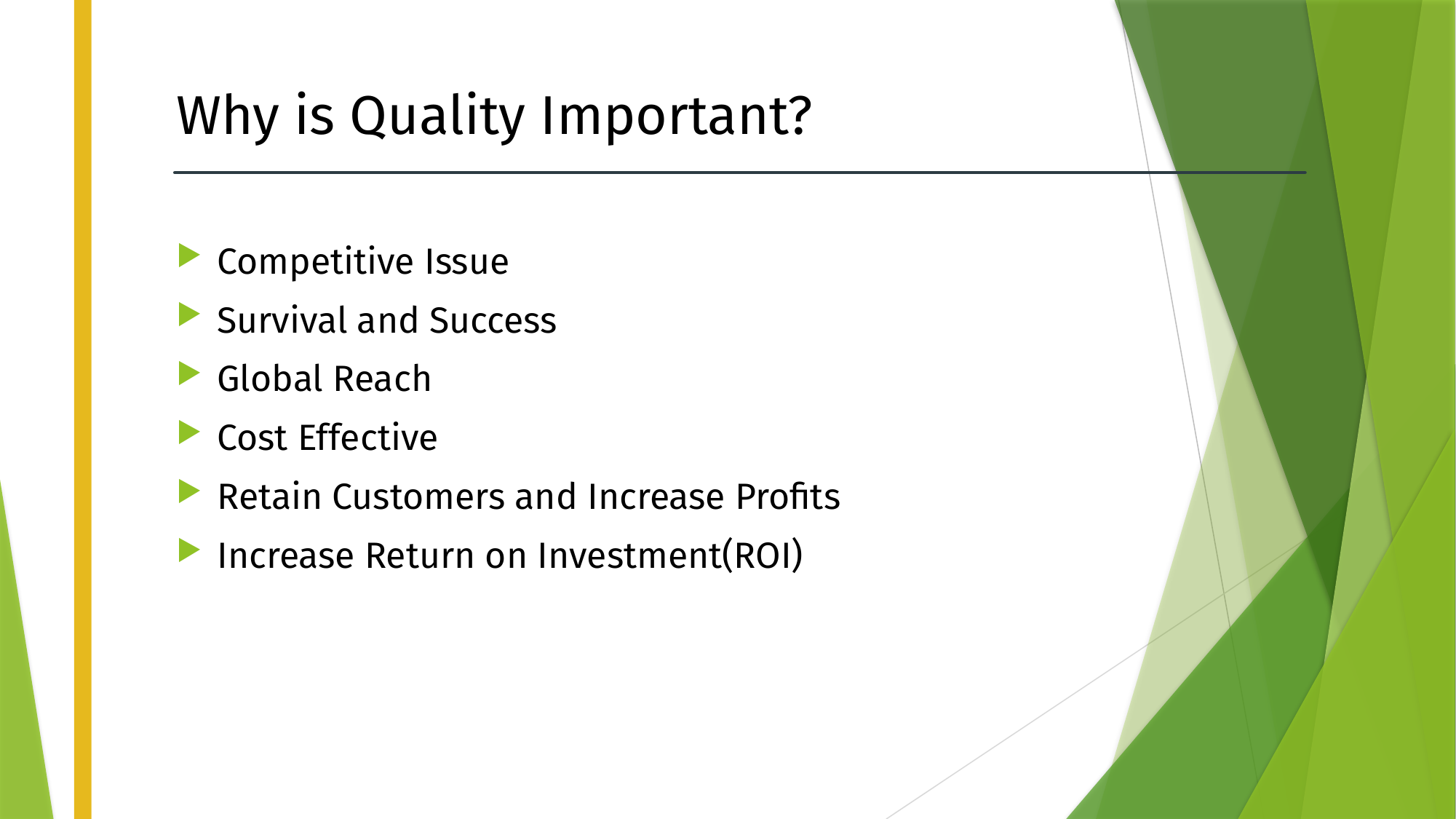

# Why is Quality Important?
Competitive Issue
Survival and Success
Global Reach
Cost Effective
Retain Customers and Increase Profits
Increase Return on Investment(ROI)